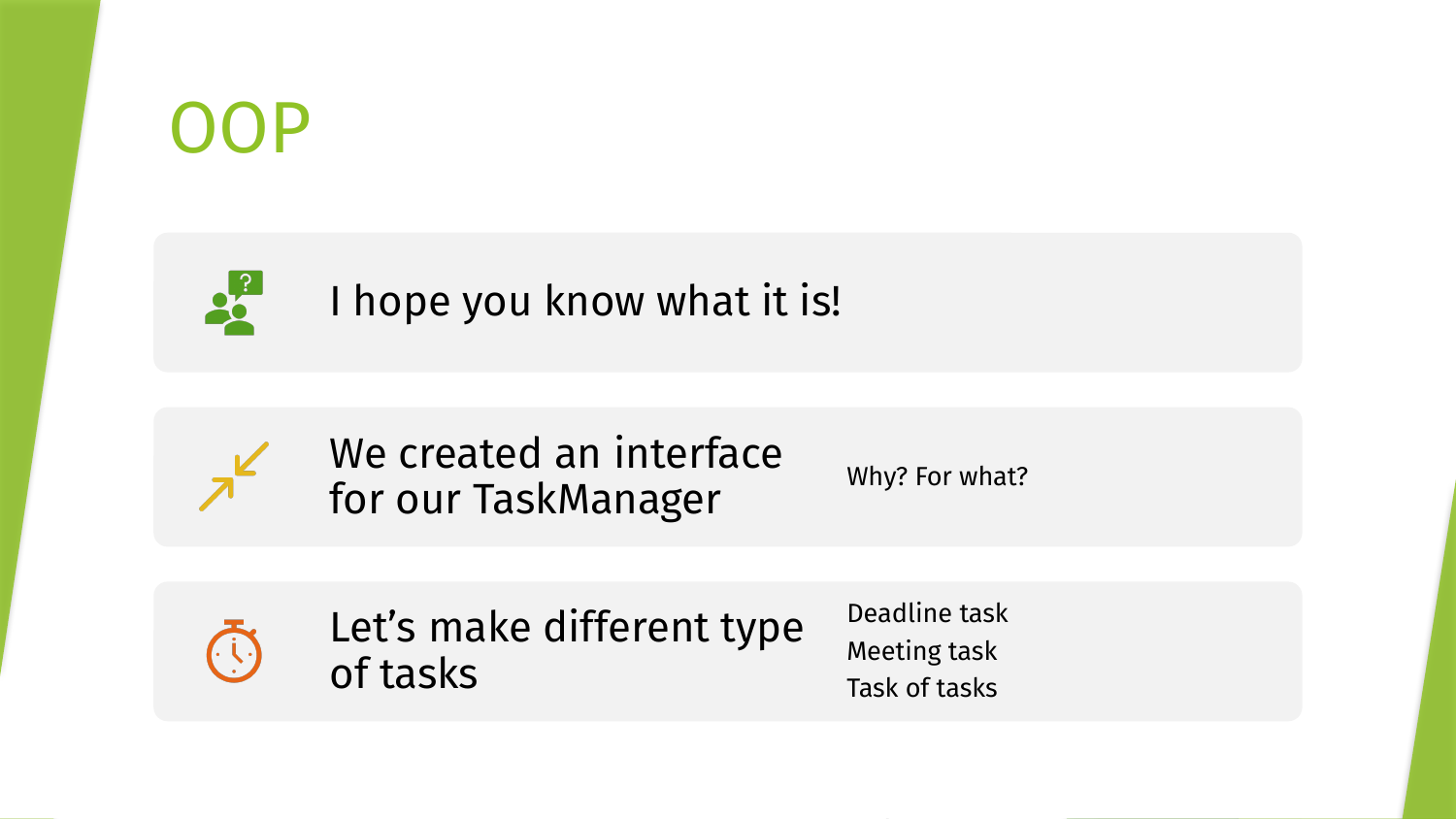

# OOP
I hope you know what it is!
We created an interface for our TaskManager
Why? For what?
Let’s make different type of tasks
Deadline task
Meeting task
Task of tasks